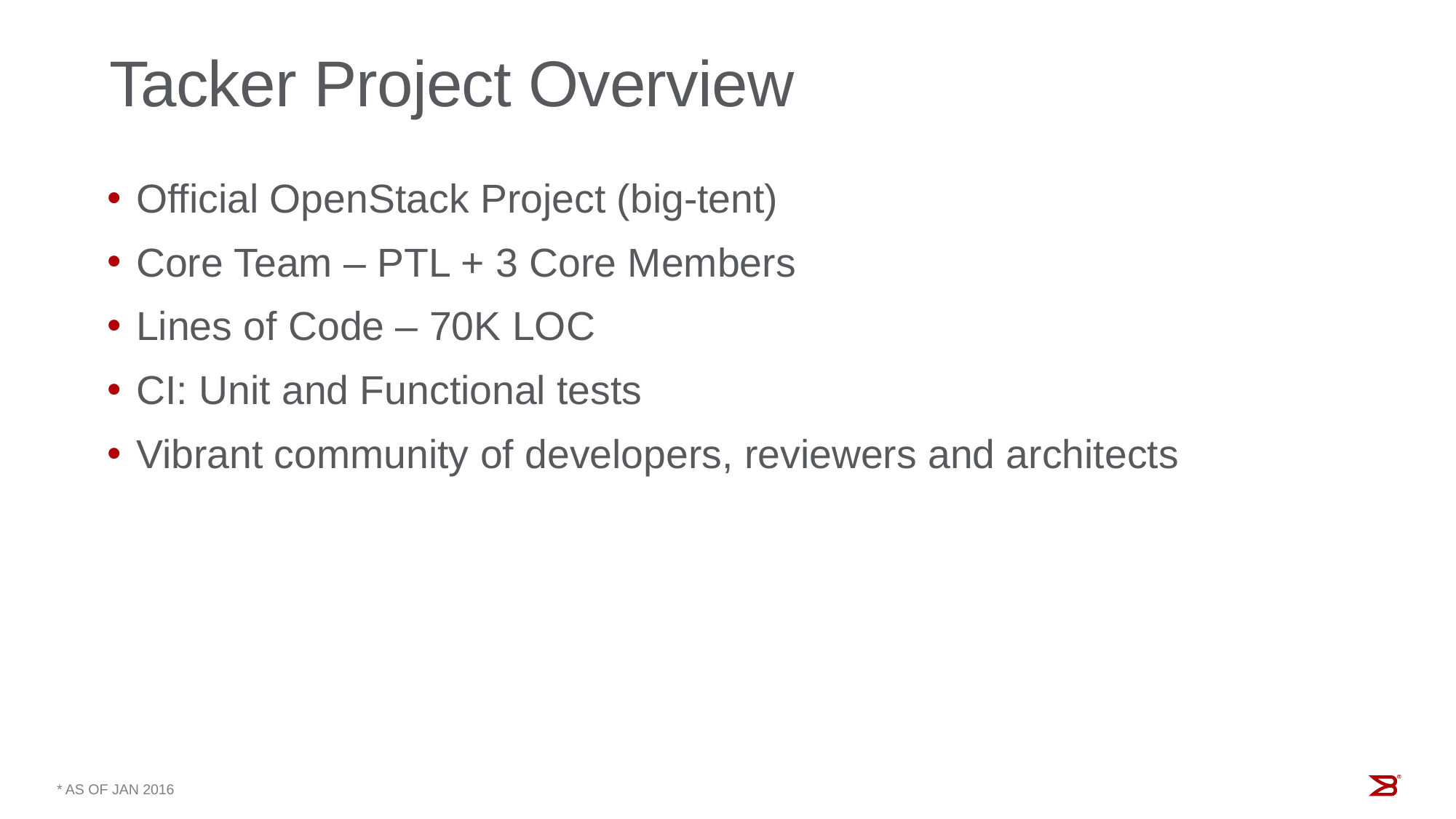

# Tacker Project Overview
Official OpenStack Project (big-tent)
Core Team – PTL + 3 Core Members
Lines of Code – 70K LOC
CI: Unit and Functional tests
Vibrant community of developers, reviewers and architects
* as of JAN 2016